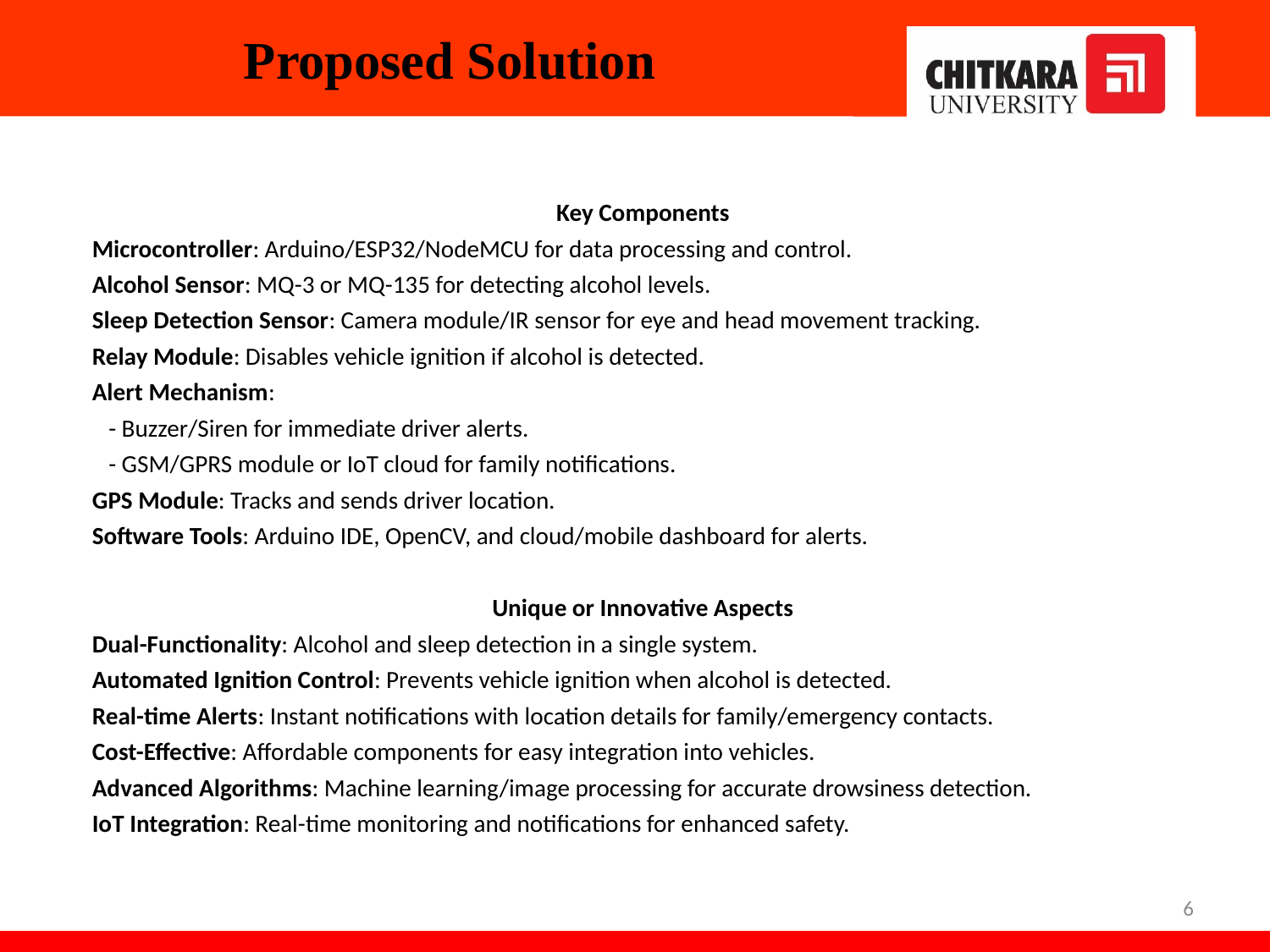

# Proposed Solution
Key Components
Microcontroller: Arduino/ESP32/NodeMCU for data processing and control.
Alcohol Sensor: MQ-3 or MQ-135 for detecting alcohol levels.
Sleep Detection Sensor: Camera module/IR sensor for eye and head movement tracking.
Relay Module: Disables vehicle ignition if alcohol is detected.
Alert Mechanism:
   - Buzzer/Siren for immediate driver alerts.
   - GSM/GPRS module or IoT cloud for family notifications.
GPS Module: Tracks and sends driver location.
Software Tools: Arduino IDE, OpenCV, and cloud/mobile dashboard for alerts.

Unique or Innovative Aspects
Dual-Functionality: Alcohol and sleep detection in a single system.
Automated Ignition Control: Prevents vehicle ignition when alcohol is detected.
Real-time Alerts: Instant notifications with location details for family/emergency contacts.
Cost-Effective: Affordable components for easy integration into vehicles.
Advanced Algorithms: Machine learning/image processing for accurate drowsiness detection.
IoT Integration: Real-time monitoring and notifications for enhanced safety.
6